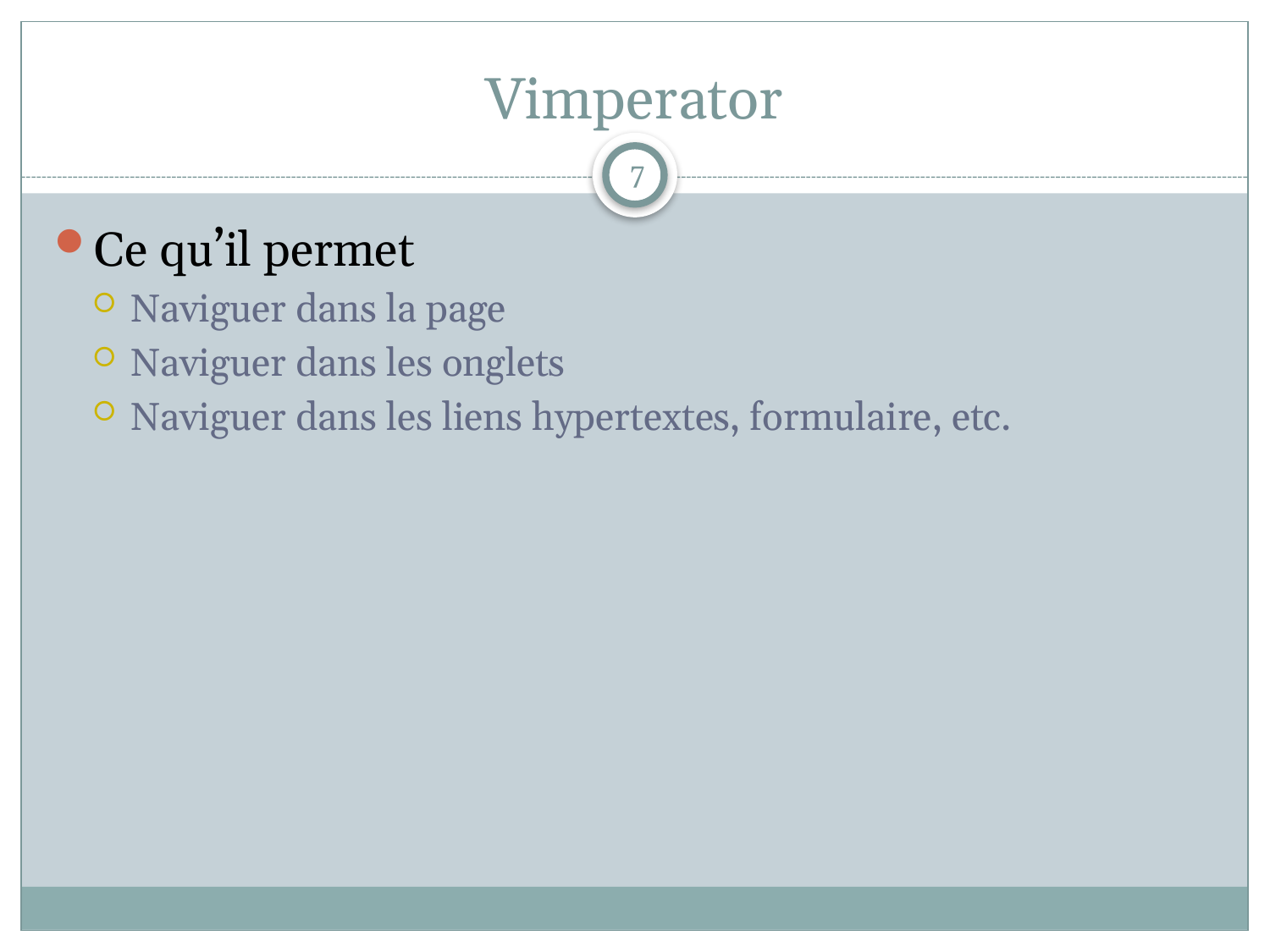

# Vimperator
7
Ce qu’il permet
Naviguer dans la page
Naviguer dans les onglets
Naviguer dans les liens hypertextes, formulaire, etc.